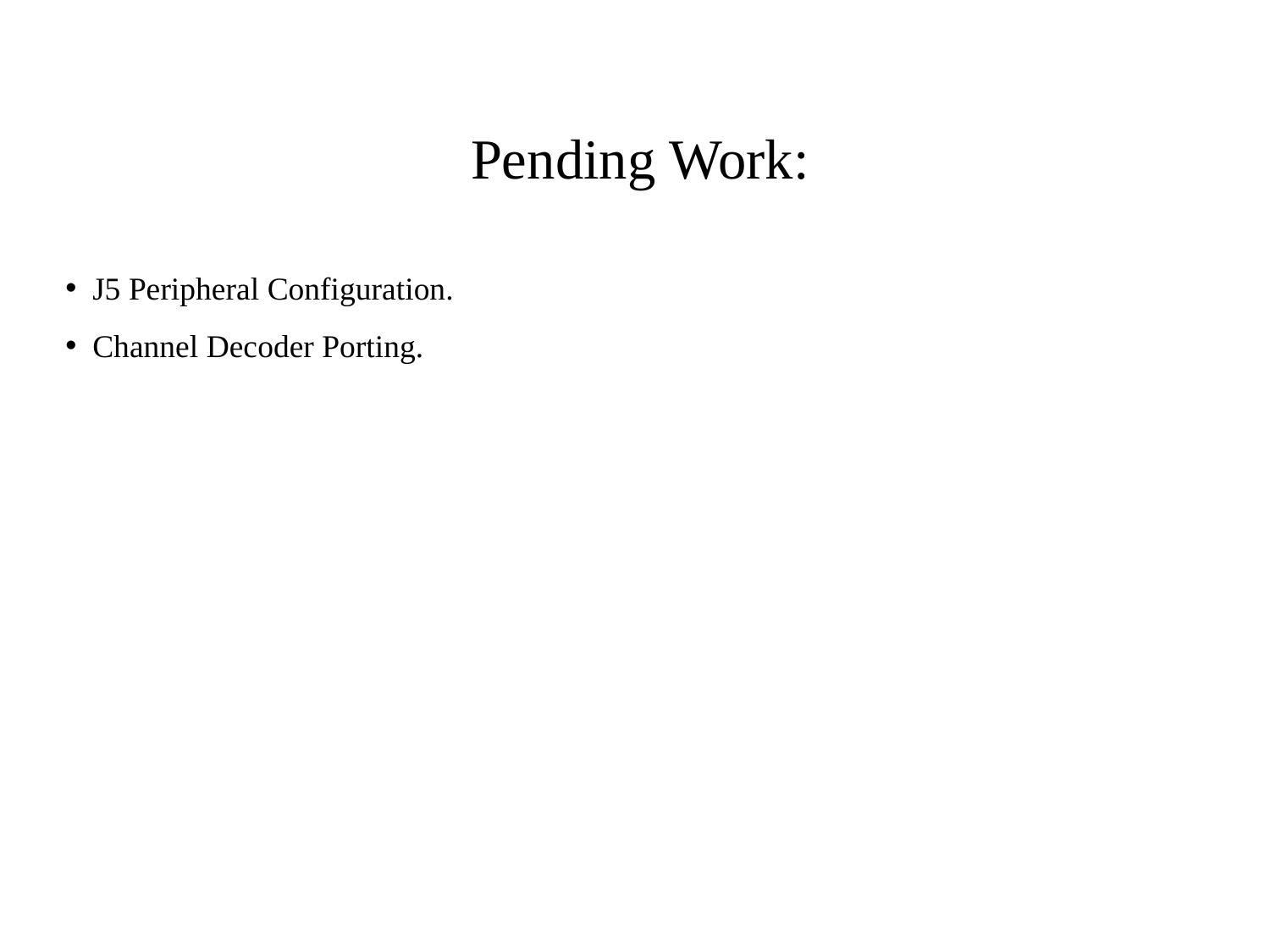

Pending Work:

  J5 Peripheral Configuration.
  Channel Decoder Porting.